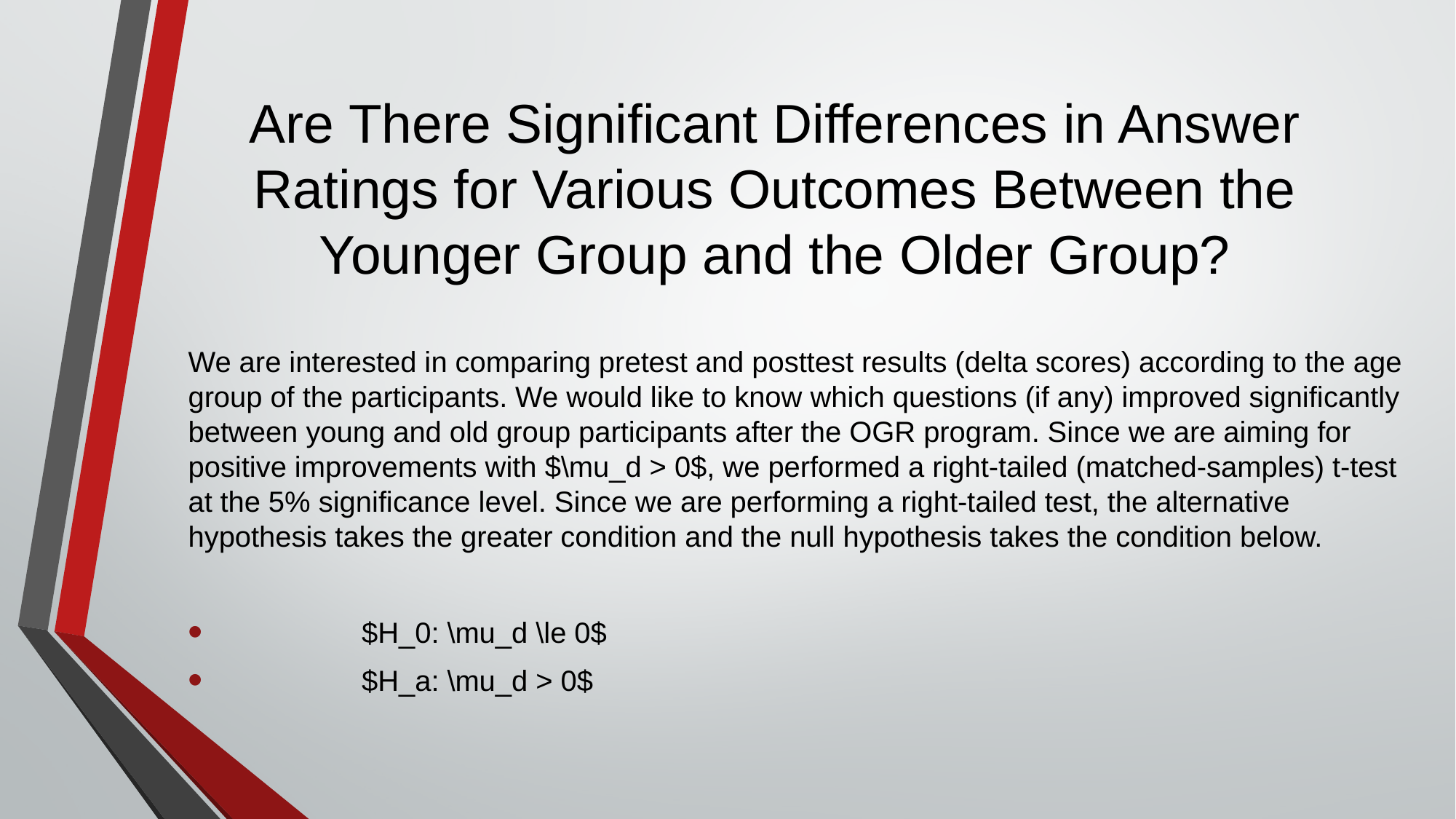

# Are There Significant Differences in Answer Ratings for Various Outcomes Between the Younger Group and the Older Group?
We are interested in comparing pretest and posttest results (delta scores) according to the age group of the participants. We would like to know which questions (if any) improved significantly between young and old group participants after the OGR program. Since we are aiming for positive improvements with $\mu_d > 0$, we performed a right-tailed (matched-samples) t-test at the 5% significance level. Since we are performing a right-tailed test, the alternative hypothesis takes the greater condition and the null hypothesis takes the condition below.

                  $H_0: \mu_d \le 0$
                  $H_a: \mu_d > 0$